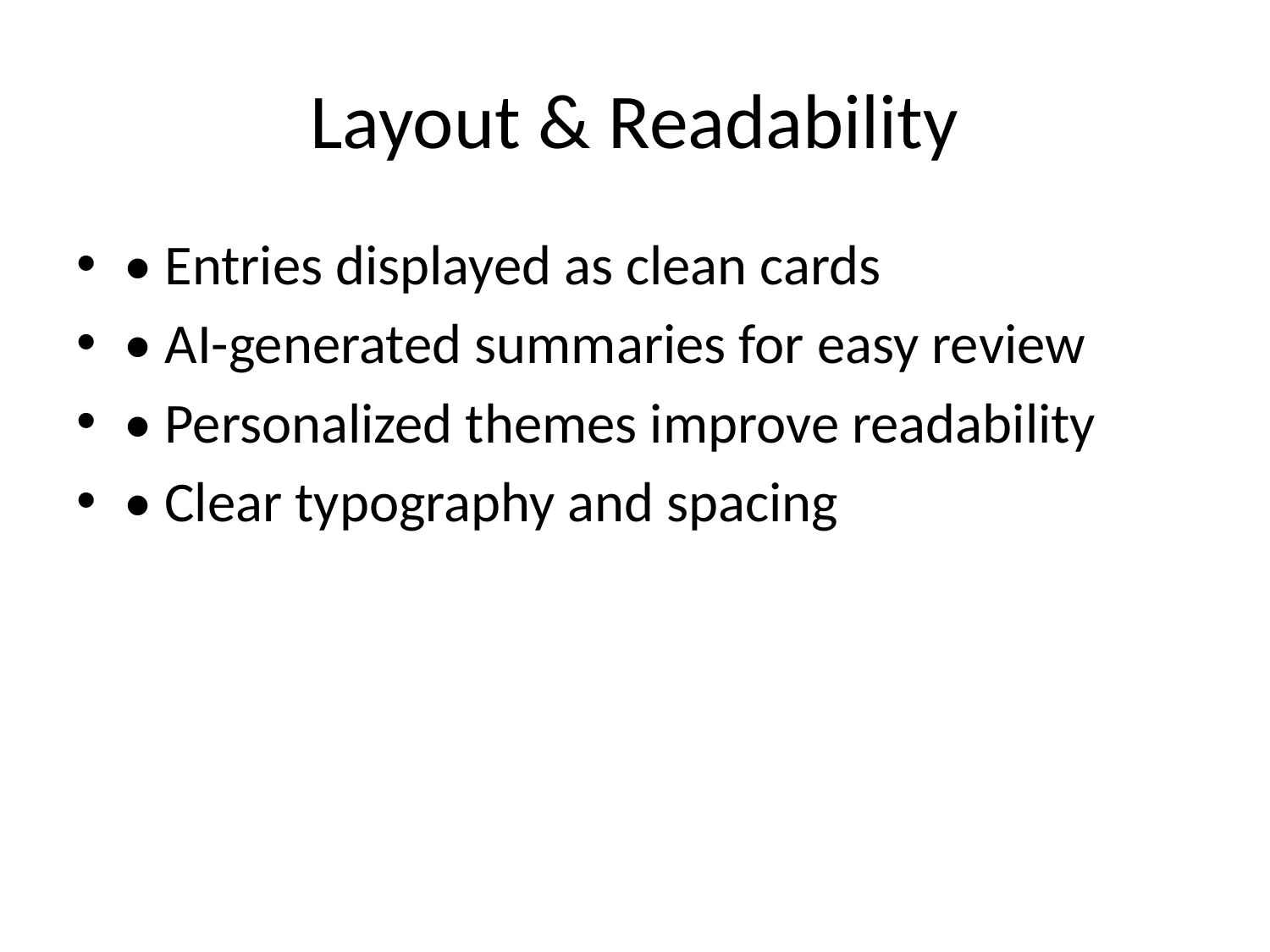

# Layout & Readability
• Entries displayed as clean cards
• AI-generated summaries for easy review
• Personalized themes improve readability
• Clear typography and spacing